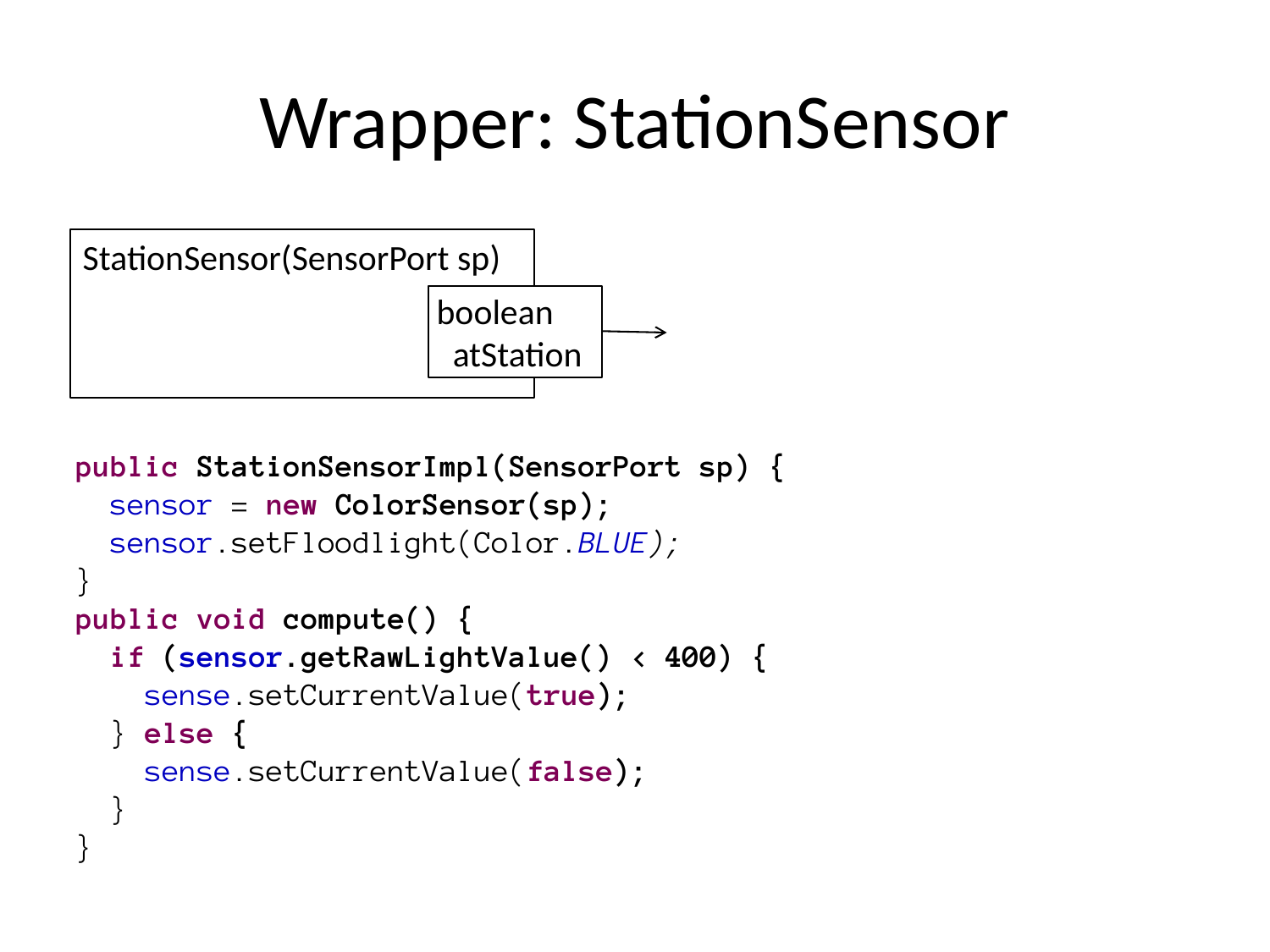

# Wrapper: StationSensor
StationSensor(SensorPort sp)
 boolean
   atStation
public StationSensorImpl(SensorPort sp) {
  sensor = new ColorSensor(sp);
  sensor.setFloodlight(Color.BLUE);
}
public void compute() {
  if (sensor.getRawLightValue() < 400) {
    sense.setCurrentValue(true);
  } else {
    sense.setCurrentValue(false);
  }
}